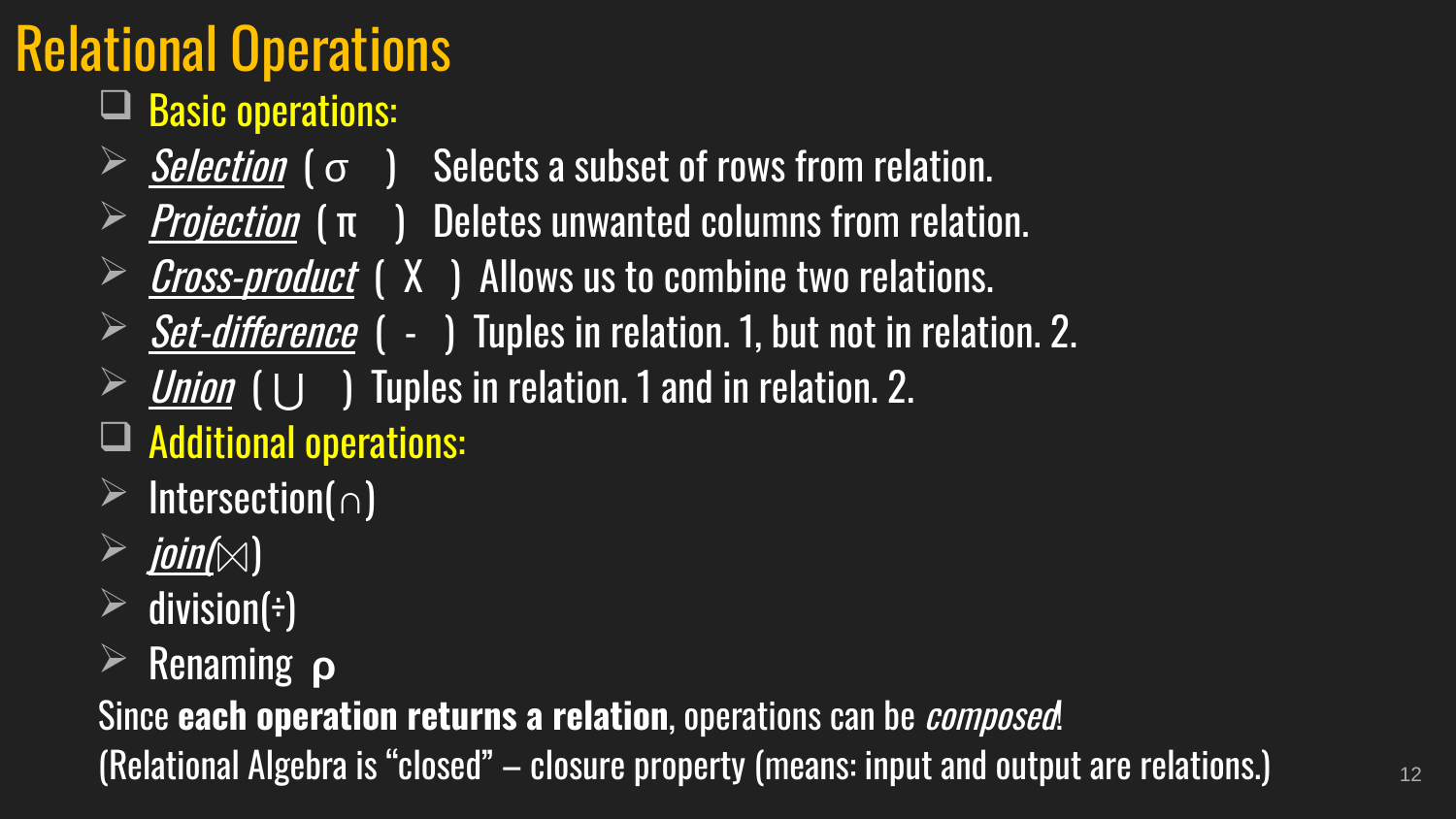

# Relational Operations
Basic operations:
Selection  ( σ    )    Selects a subset of rows from relation.
Projection  ( π    )   Deletes unwanted columns from relation.
Cross-product  (  X   )  Allows us to combine two relations.
Set-difference  (  -   )  Tuples in relation. 1, but not in relation. 2.
Union  ( ⋃    )  Tuples in relation. 1 and in relation. 2.
Additional operations:
Intersection(∩)
join(⨝)
division(÷)
Renaming  ρ
Since each operation returns a relation, operations can be composed!
(Relational Algebra is “closed” – closure property (means: input and output are relations.)

12